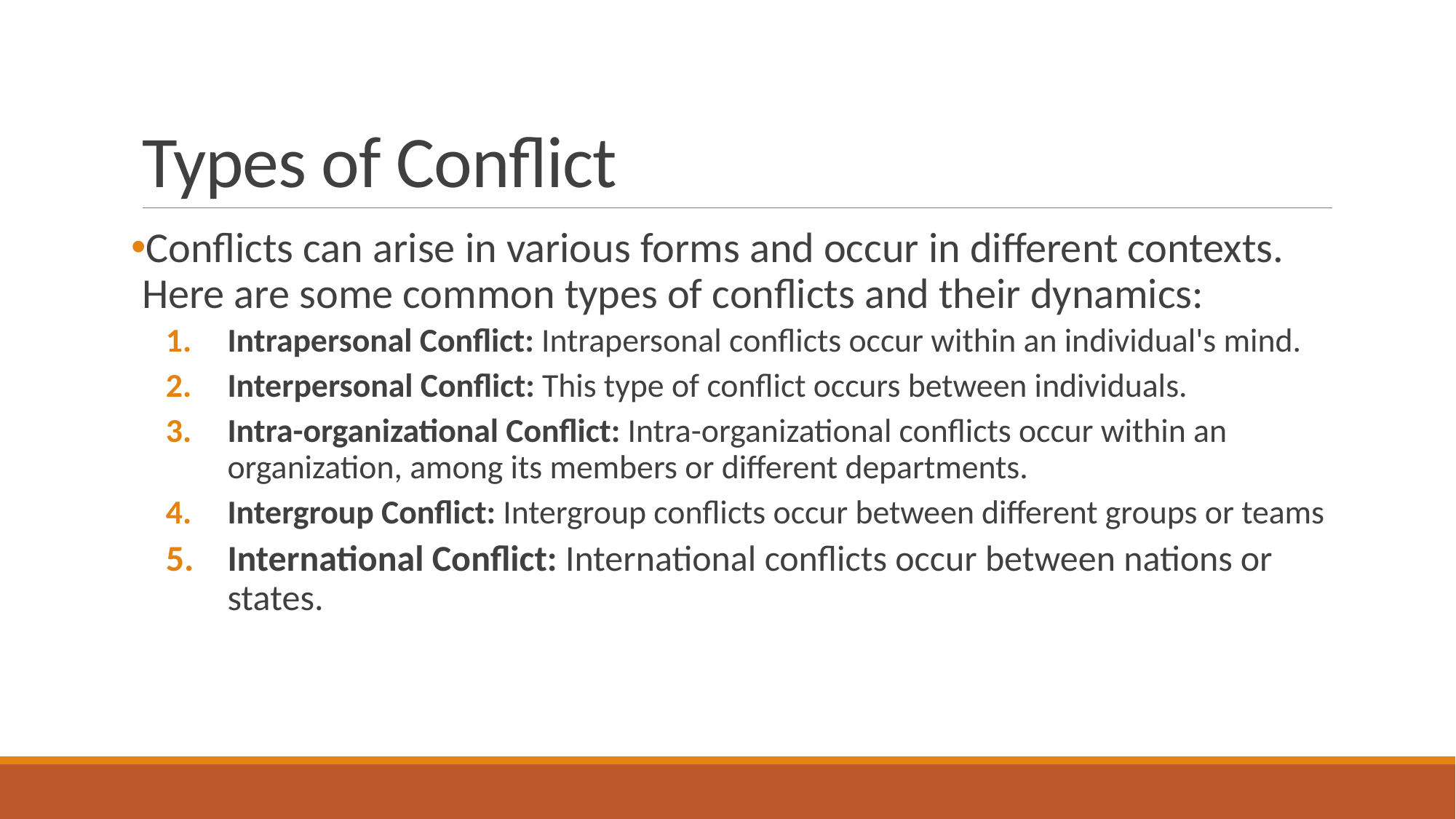

# Types of Conflict
Conflicts can arise in various forms and occur in different contexts. Here are some common types of conflicts and their dynamics:
Intrapersonal Conflict: Intrapersonal conflicts occur within an individual's mind.
Interpersonal Conflict: This type of conflict occurs between individuals.
Intra-organizational Conflict: Intra-organizational conflicts occur within an organization, among its members or different departments.
Intergroup Conflict: Intergroup conflicts occur between different groups or teams
International Conflict: International conflicts occur between nations or states.